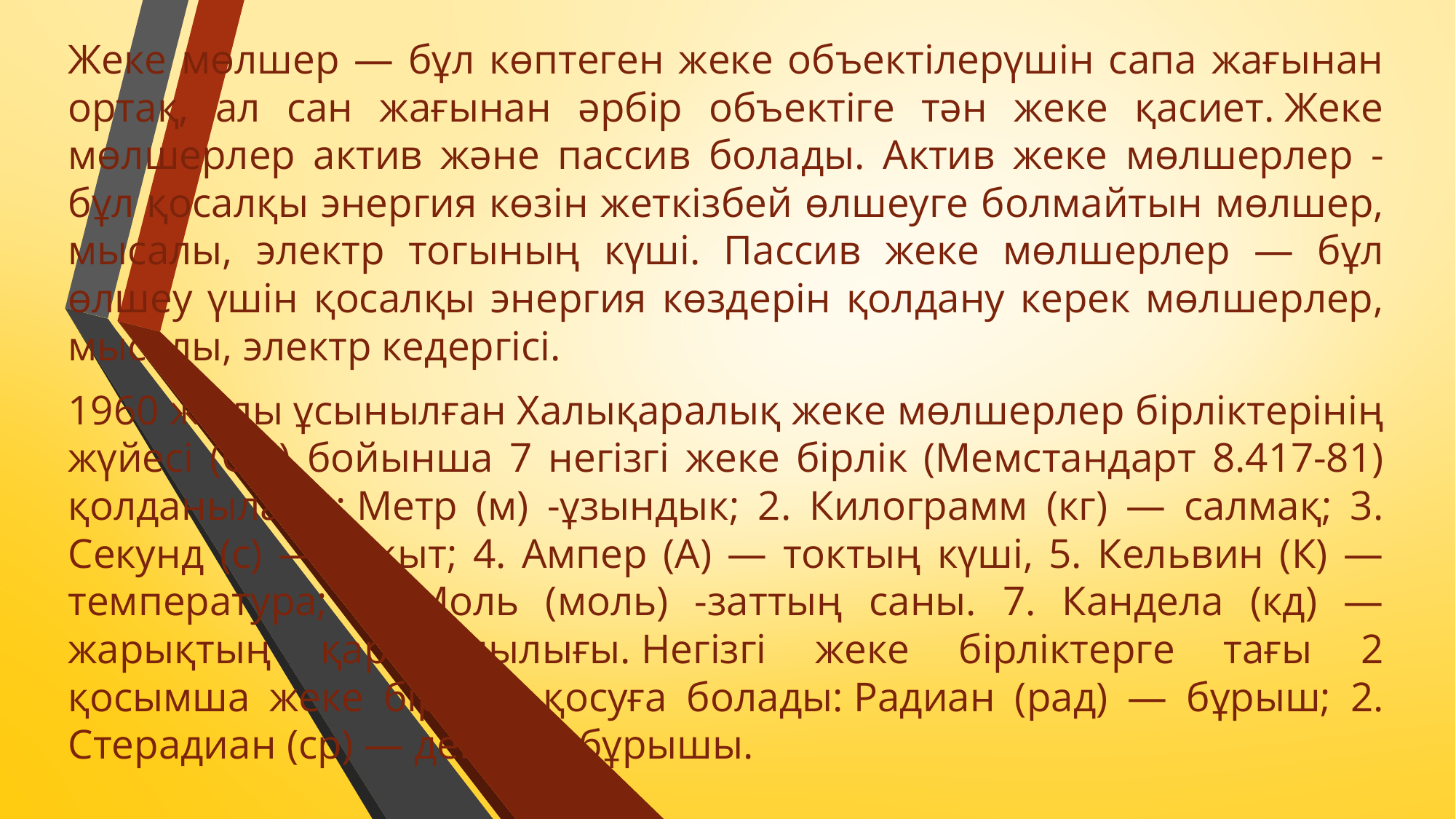

Жеке мөлшер — бұл көптеген жеке объектілерүшін сапа жағынан ортақ, ал сан жағынан әрбір объектіге тән жеке қасиет. Жеке мөлшерлер актив және пассив болады. Актив жеке мөлшерлер -бұл қосалқы энергия көзін жеткізбей өлшеуге болмайтын мөлшер, мысалы, электр тогының күші. Пассив жеке мөлшерлер — бұл өлшеу үшін қосалқы энергия көздерін қолдану керек мөлшерлер, мысалы, электр кедергісі.
1960 жылы ұсынылған Халықаралық жеке мөлшерлер бірліктерінің жүйесі (ӨҚ) бойынша 7 негізгі жеке бірлік (Мемстандарт 8.417-81) қолданылады: Метр (м) -ұзындык; 2. Килограмм (кг) — салмақ; 3. Секунд (с) — уақыт; 4. Ампер (А) — токтың күші, 5. Кельвин (К) — температура; 6. Моль (моль) -заттың саны. 7. Кандела (кд) — жарықтың қарқындылығы. Негізгі жеке бірліктерге тағы 2 қосымша жеке бірлікті қосуға болады: Радиан (рад) — бұрыш; 2. Стерадиан (ср) — дененің бұрышы.